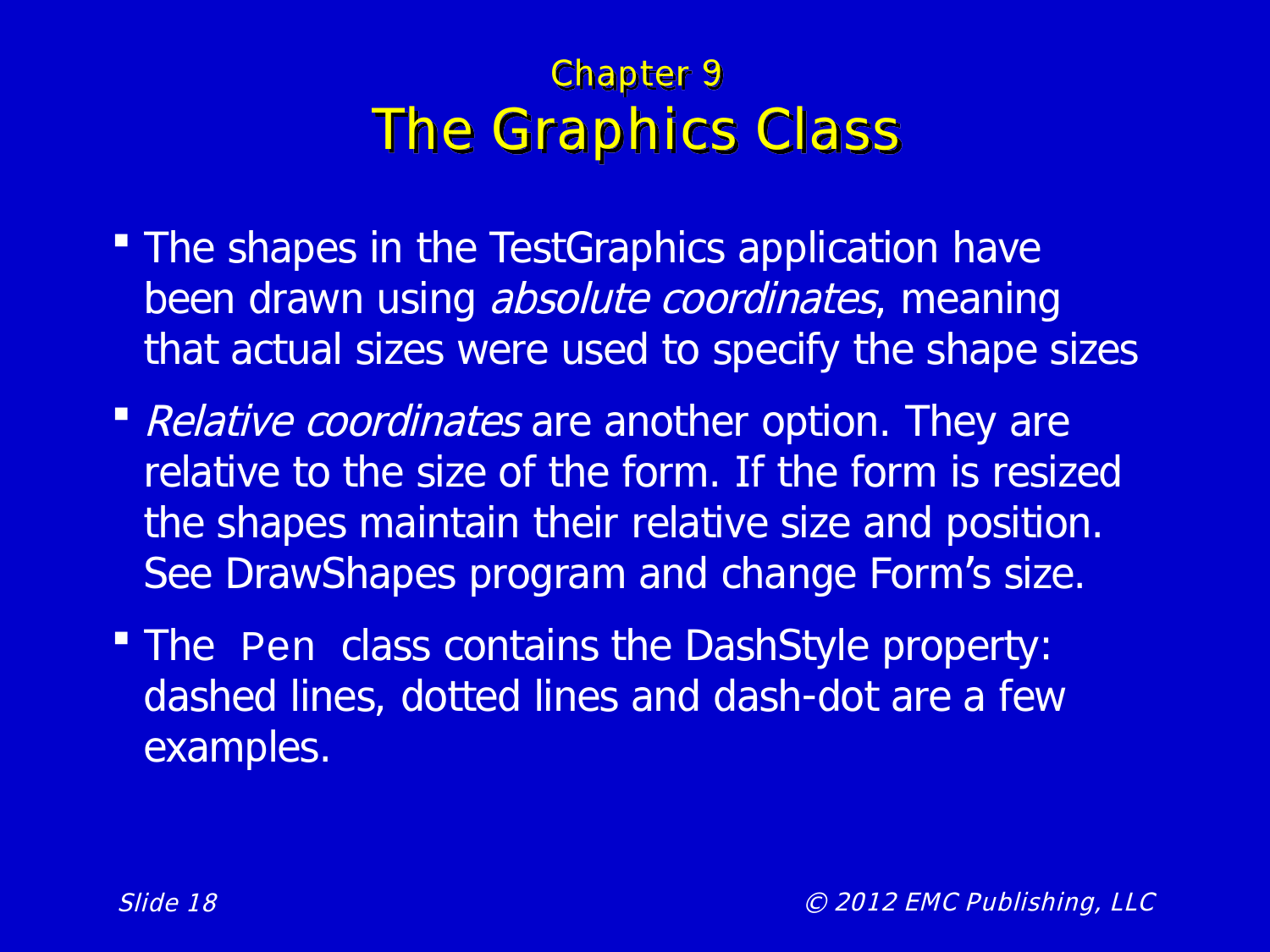

# Chapter 9 The Graphics Class
The shapes in the TestGraphics application have been drawn using absolute coordinates, meaning that actual sizes were used to specify the shape sizes
Relative coordinates are another option. They are relative to the size of the form. If the form is resized the shapes maintain their relative size and position. See DrawShapes program and change Form’s size.
The Pen class contains the DashStyle property: dashed lines, dotted lines and dash-dot are a few examples.
© 2012 EMC Publishing, LLC
Slide 18